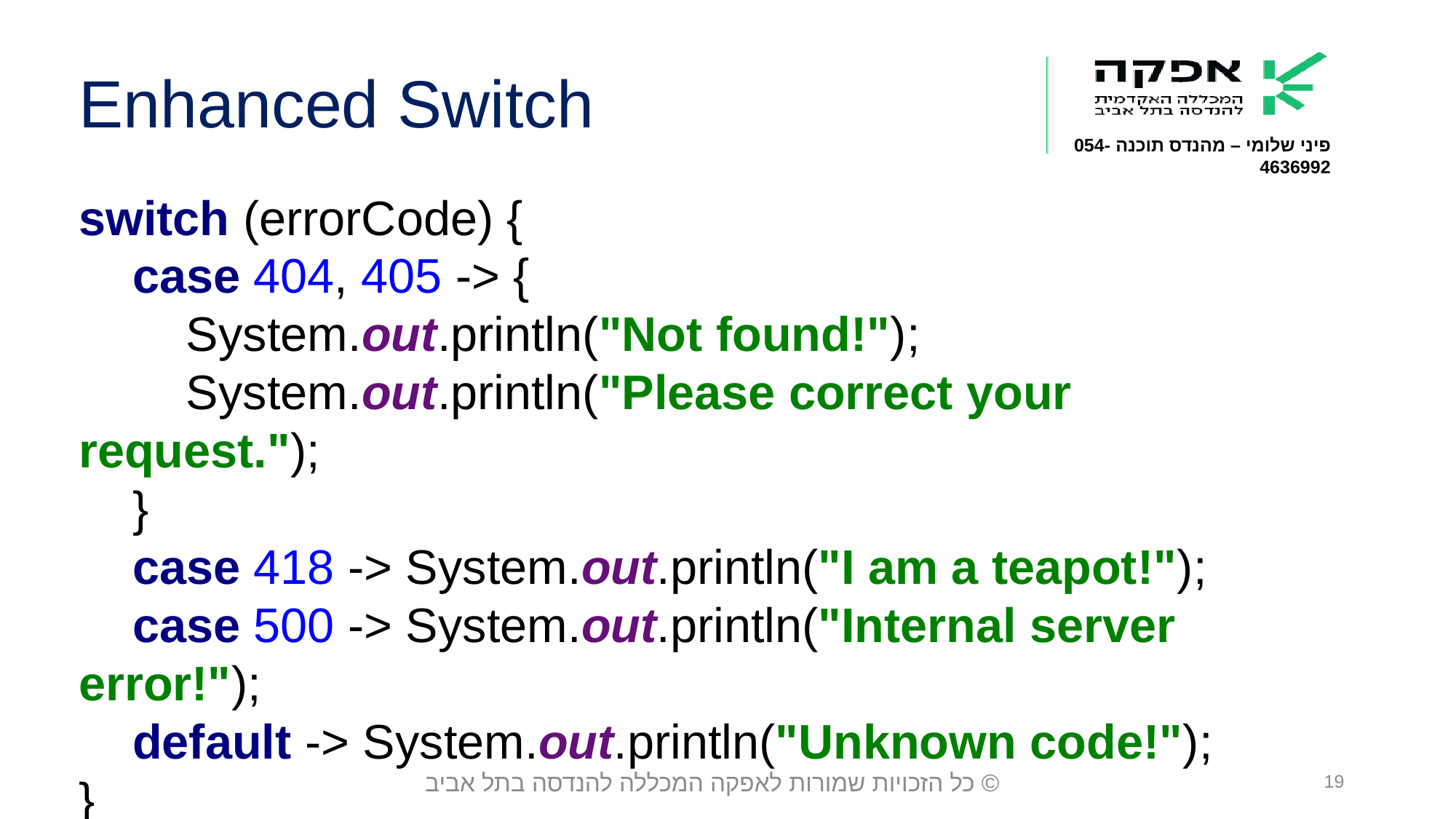

Enhanced Switch
switch (errorCode) {
    case 404, 405 -> {
        System.out.println("Not found!");
        System.out.println("Please correct your request.");
    }
    case 418 -> System.out.println("I am a teapot!");
    case 500 -> System.out.println("Internal server error!");
    default -> System.out.println("Unknown code!");
}
© כל הזכויות שמורות לאפקה המכללה להנדסה בתל אביב
19